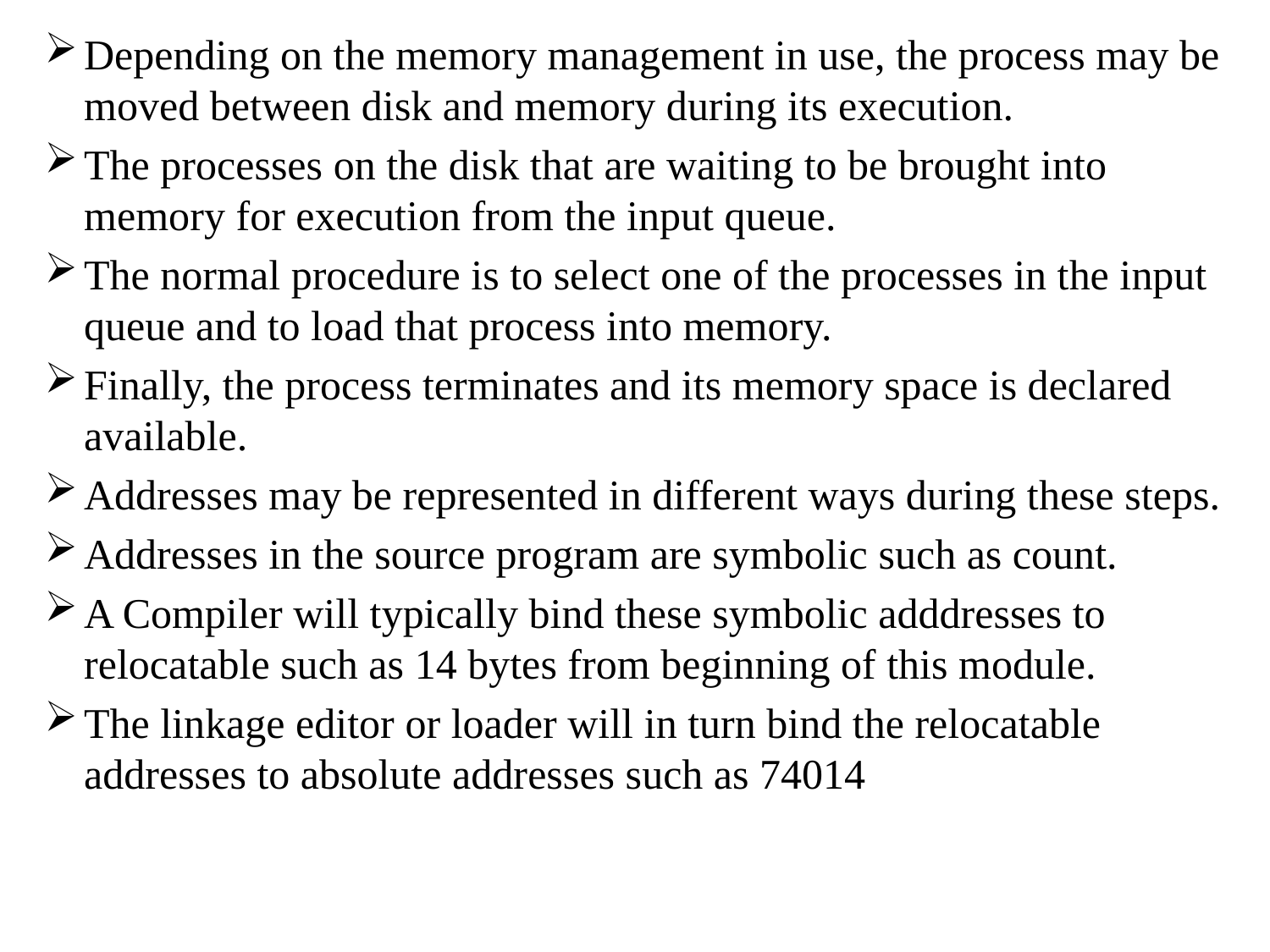

Depending on the memory management in use, the process may be moved between disk and memory during its execution.
The processes on the disk that are waiting to be brought into memory for execution from the input queue.
The normal procedure is to select one of the processes in the input queue and to load that process into memory.
Finally, the process terminates and its memory space is declared available.
Addresses may be represented in different ways during these steps.
Addresses in the source program are symbolic such as count.
A Compiler will typically bind these symbolic adddresses to relocatable such as 14 bytes from beginning of this module.
The linkage editor or loader will in turn bind the relocatable addresses to absolute addresses such as 74014